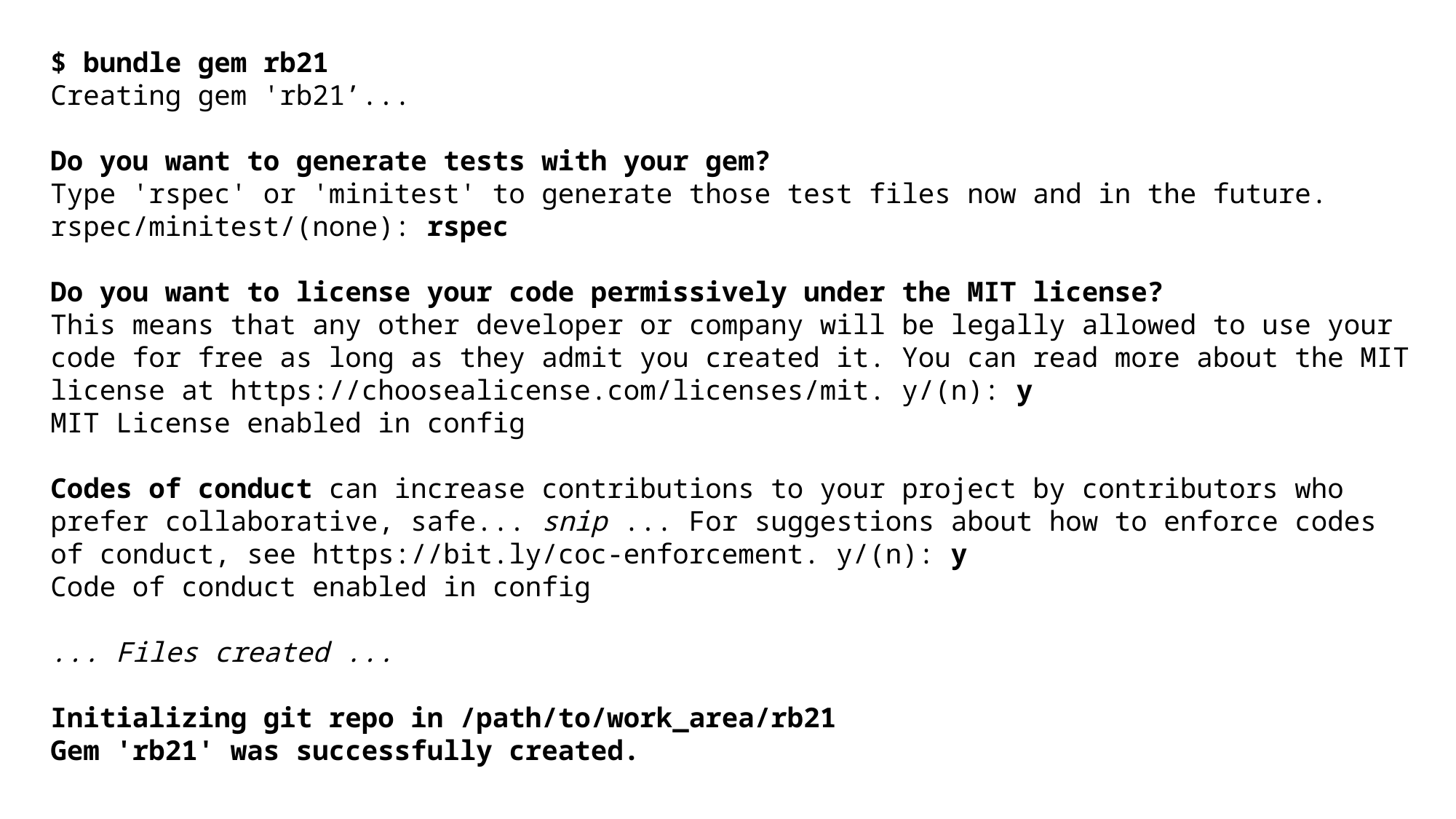

$ bundle gem rb21
Creating gem 'rb21’...

Do you want to generate tests with your gem?
Type 'rspec' or 'minitest' to generate those test files now and in the future. rspec/minitest/(none): rspec

Do you want to license your code permissively under the MIT license?
This means that any other developer or company will be legally allowed to use your code for free as long as they admit you created it. You can read more about the MIT license at https://choosealicense.com/licenses/mit. y/(n): y
MIT License enabled in config

Codes of conduct can increase contributions to your project by contributors who prefer collaborative, safe... snip ... For suggestions about how to enforce codes of conduct, see https://bit.ly/coc-enforcement. y/(n): y
Code of conduct enabled in config

... Files created ...

Initializing git repo in /path/to/work_area/rb21
Gem 'rb21' was successfully created.